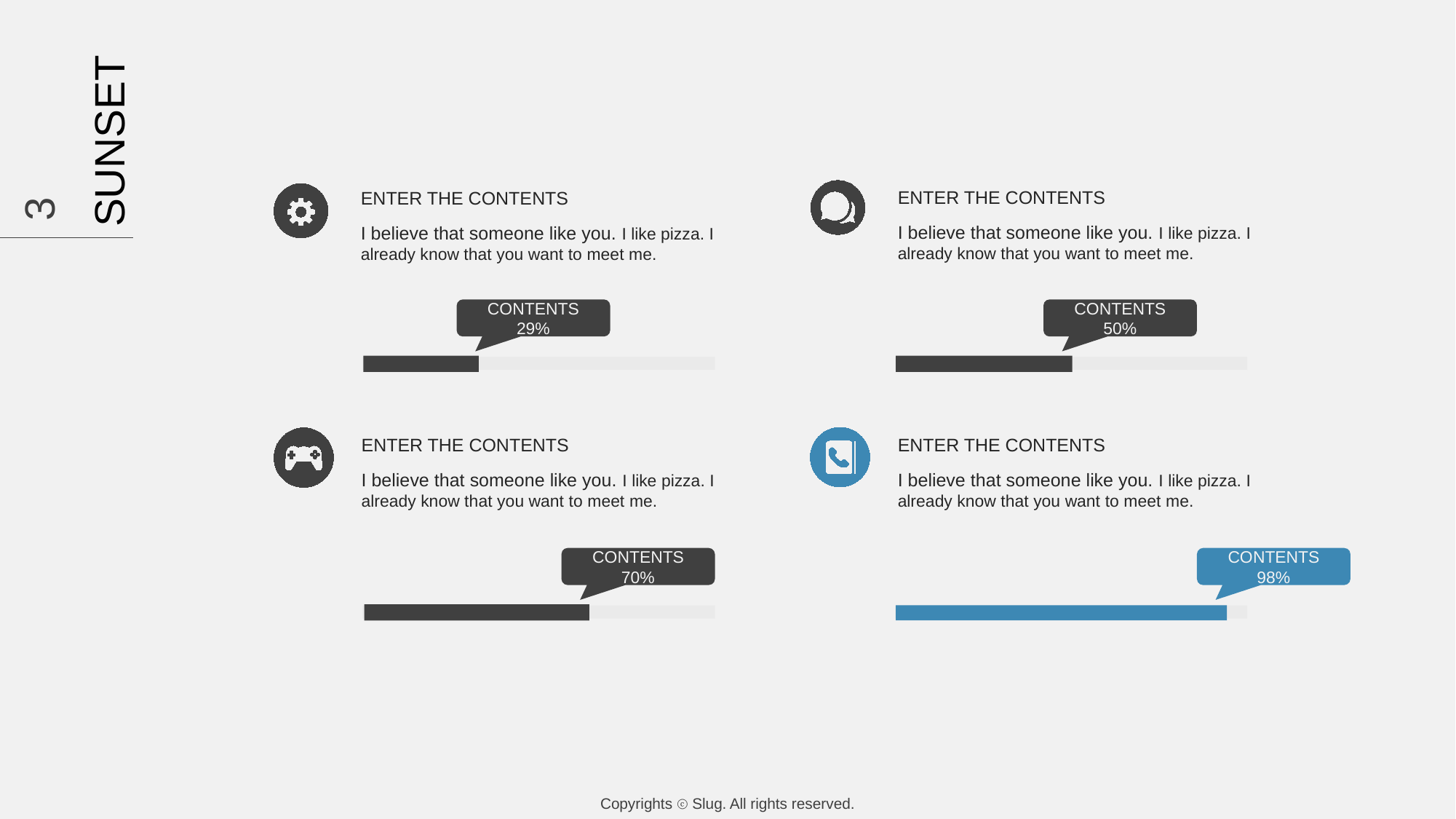

SUNSET
3

ENTER THE CONTENTS
ENTER THE CONTENTS

I believe that someone like you. I like pizza. I already know that you want to meet me.
I believe that someone like you. I like pizza. I already know that you want to meet me.
CONTENTS 29%
CONTENTS 50%

ENTER THE CONTENTS
ENTER THE CONTENTS
I believe that someone like you. I like pizza. I already know that you want to meet me.
I believe that someone like you. I like pizza. I already know that you want to meet me.
CONTENTS 70%
CONTENTS 98%

Copyrights ⓒ Slug. All rights reserved.